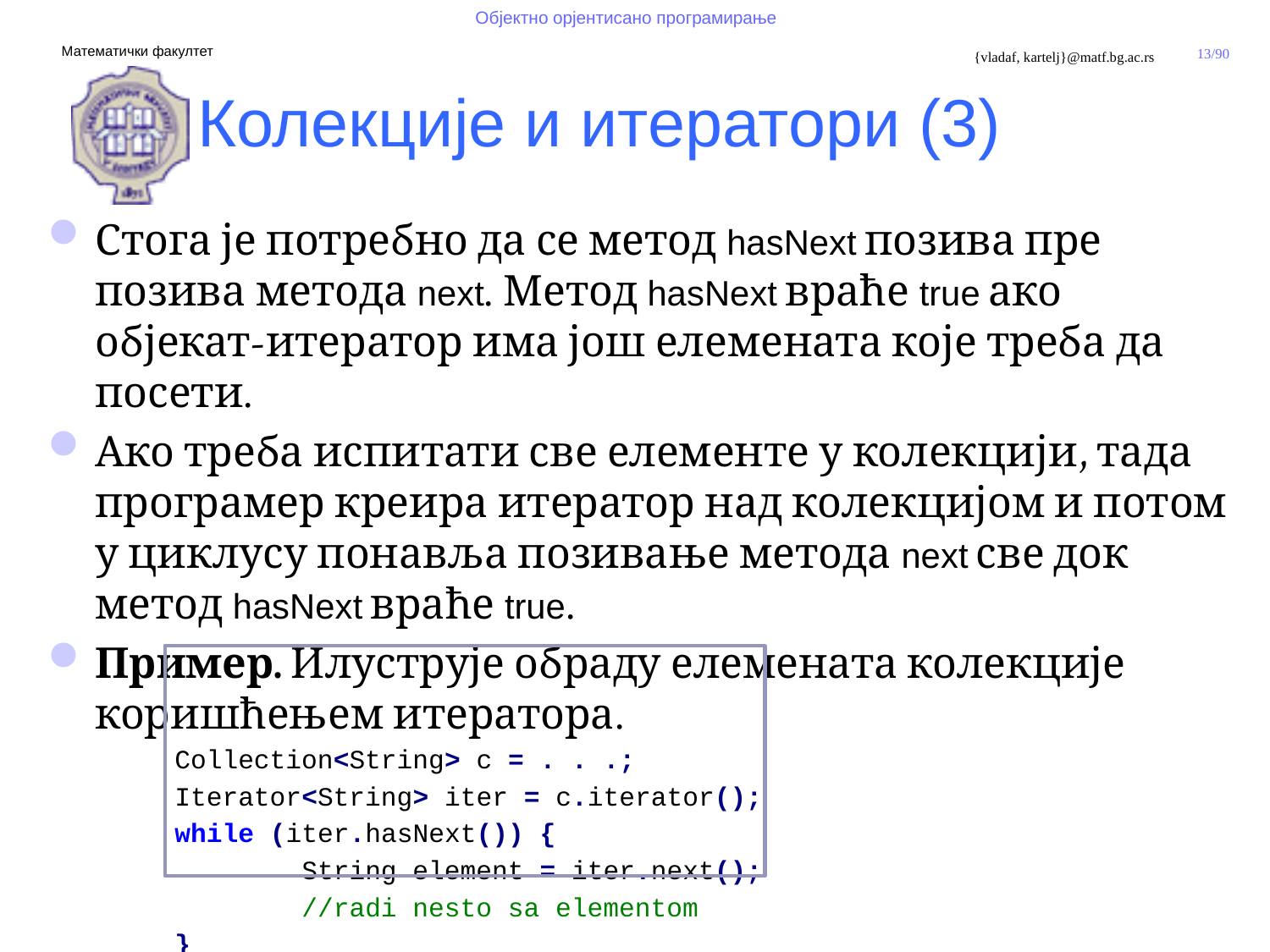

Колекције и итератори (3)
Стога је потребно да се метод hasNext позива пре позива метода next. Метод hasNext враће true ако објекат-итератор има још елемената које треба да посети.
Ако треба испитати све елементе у колекцији, тада програмер креира итератор над колекцијом и потом у циклусу понавља позивање метода next све док метод hasNext враће true.
Пример. Илуструје обраду елемената колекције коришћењем итератора.
	Collection<String> c = . . .;
	Iterator<String> iter = c.iterator();
	while (iter.hasNext()) {
		String element = iter.next();
		//radi nesto sa elementom
	}